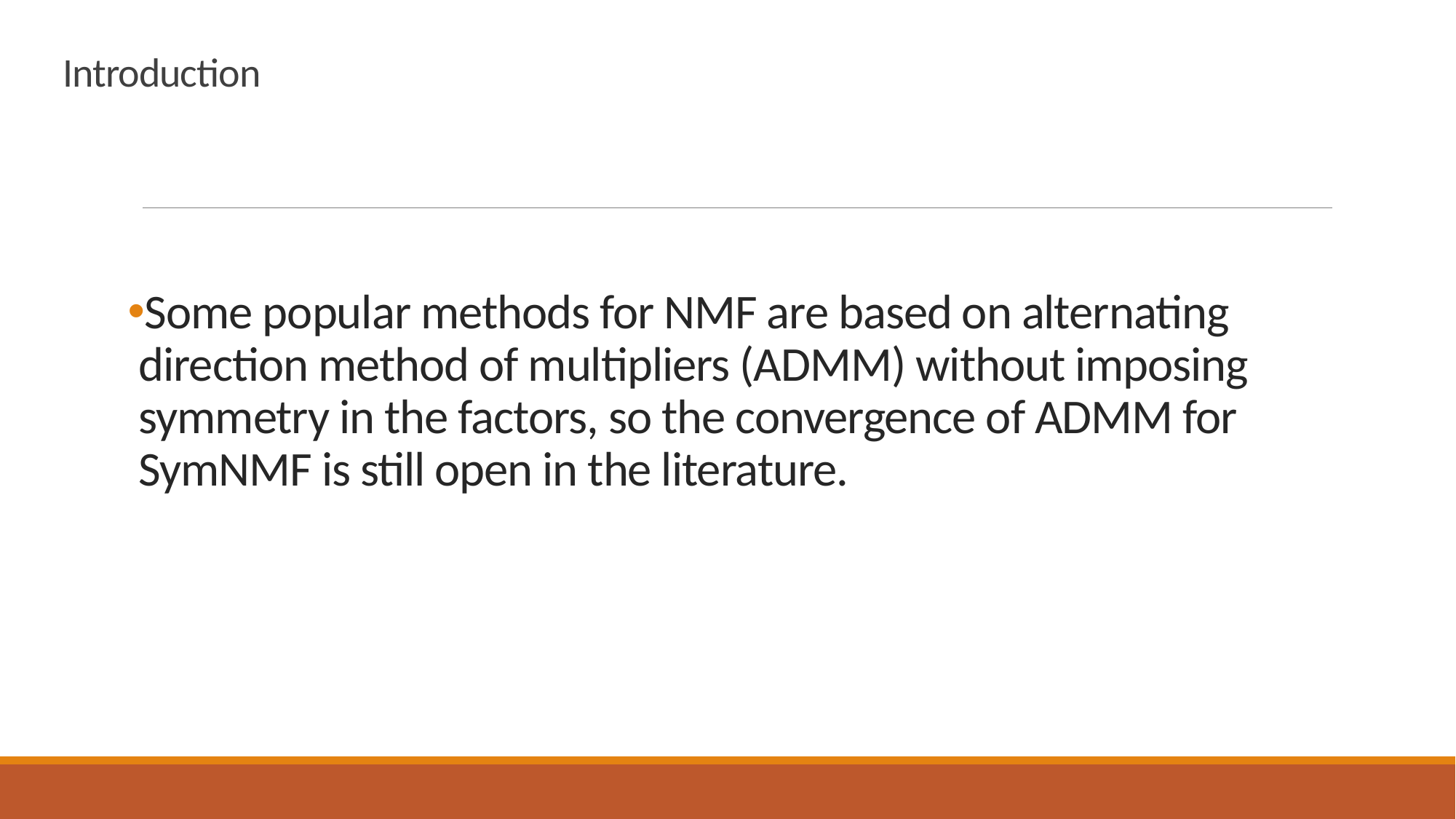

# Introduction
Some popular methods for NMF are based on alternating direction method of multipliers (ADMM) without imposing symmetry in the factors, so the convergence of ADMM for SymNMF is still open in the literature.